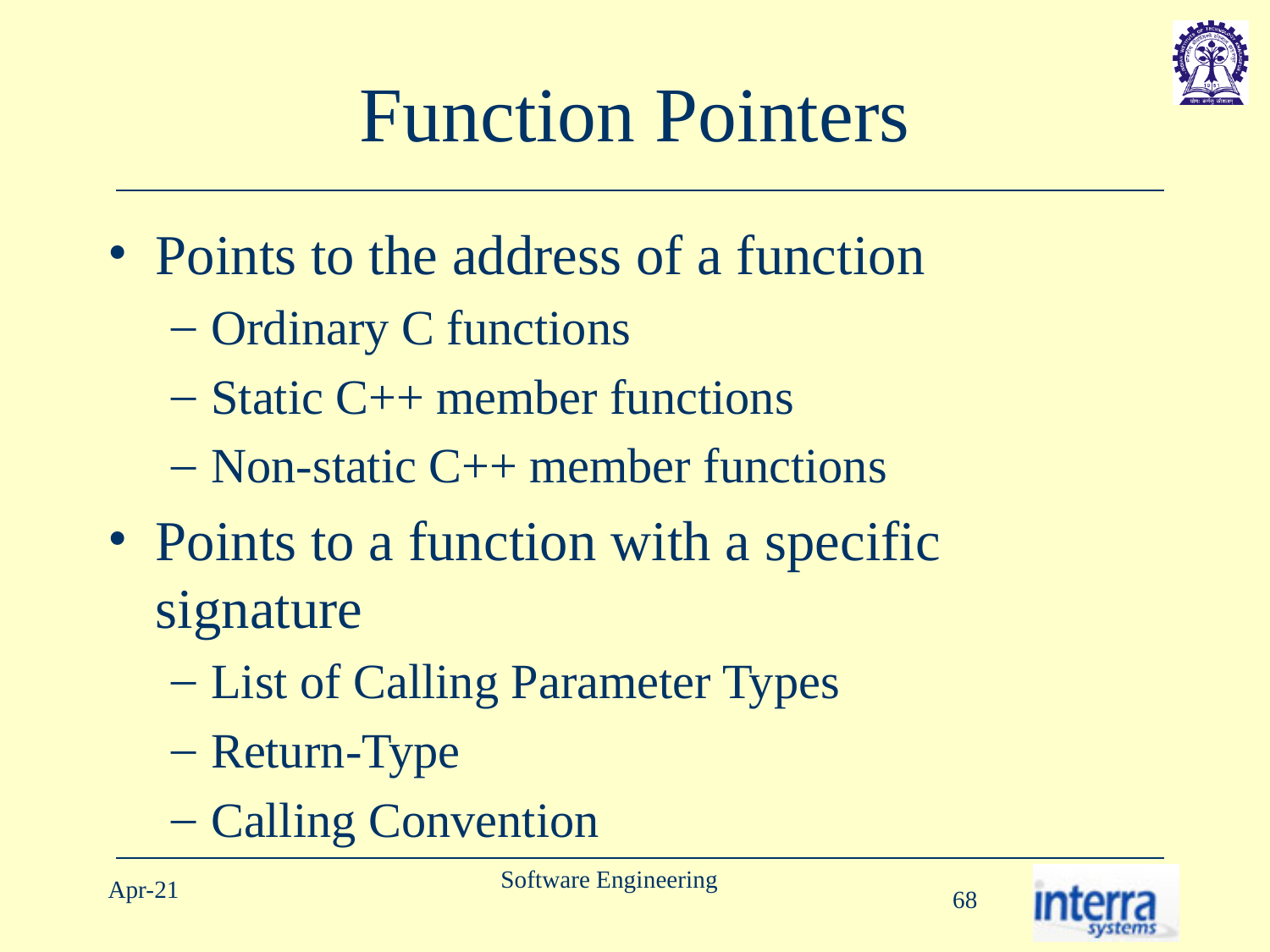

# Function Pointers
Points to the address of a function
Ordinary C functions
Static C++ member functions
Non-static C++ member functions
Points to a function with a specific signature
List of Calling Parameter Types
Return-Type
Calling Convention
Software Engineering
Apr-21